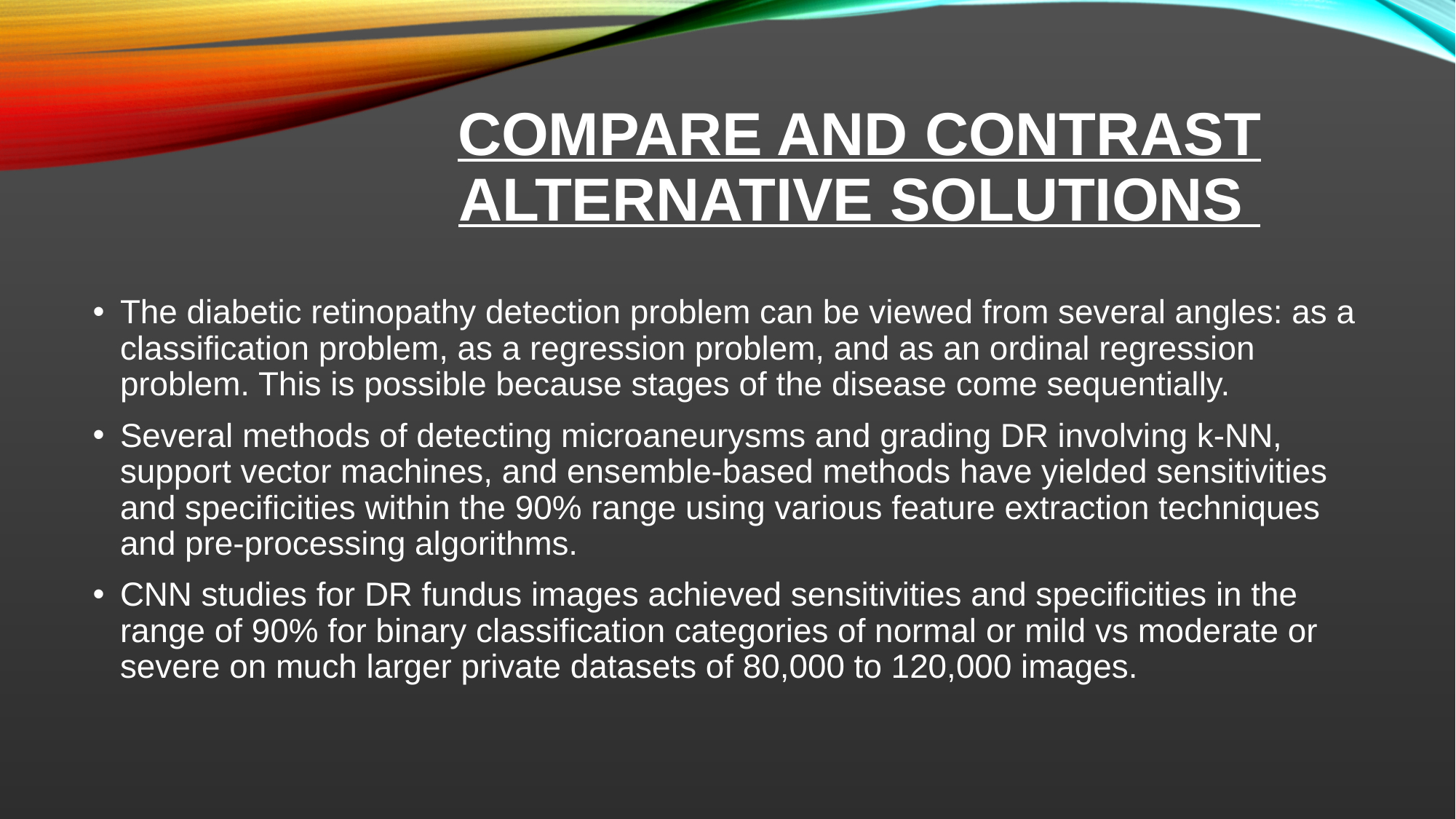

# Compare and contrast alternative solutions
The diabetic retinopathy detection problem can be viewed from several angles: as a classification problem, as a regression problem, and as an ordinal regression problem. This is possible because stages of the disease come sequentially.
Several methods of detecting microaneurysms and grading DR involving k-NN, support vector machines, and ensemble-based methods have yielded sensitivities and specificities within the 90% range using various feature extraction techniques and pre-processing algorithms.
CNN studies for DR fundus images achieved sensitivities and specificities in the range of 90% for binary classification categories of normal or mild vs moderate or severe on much larger private datasets of 80,000 to 120,000 images.